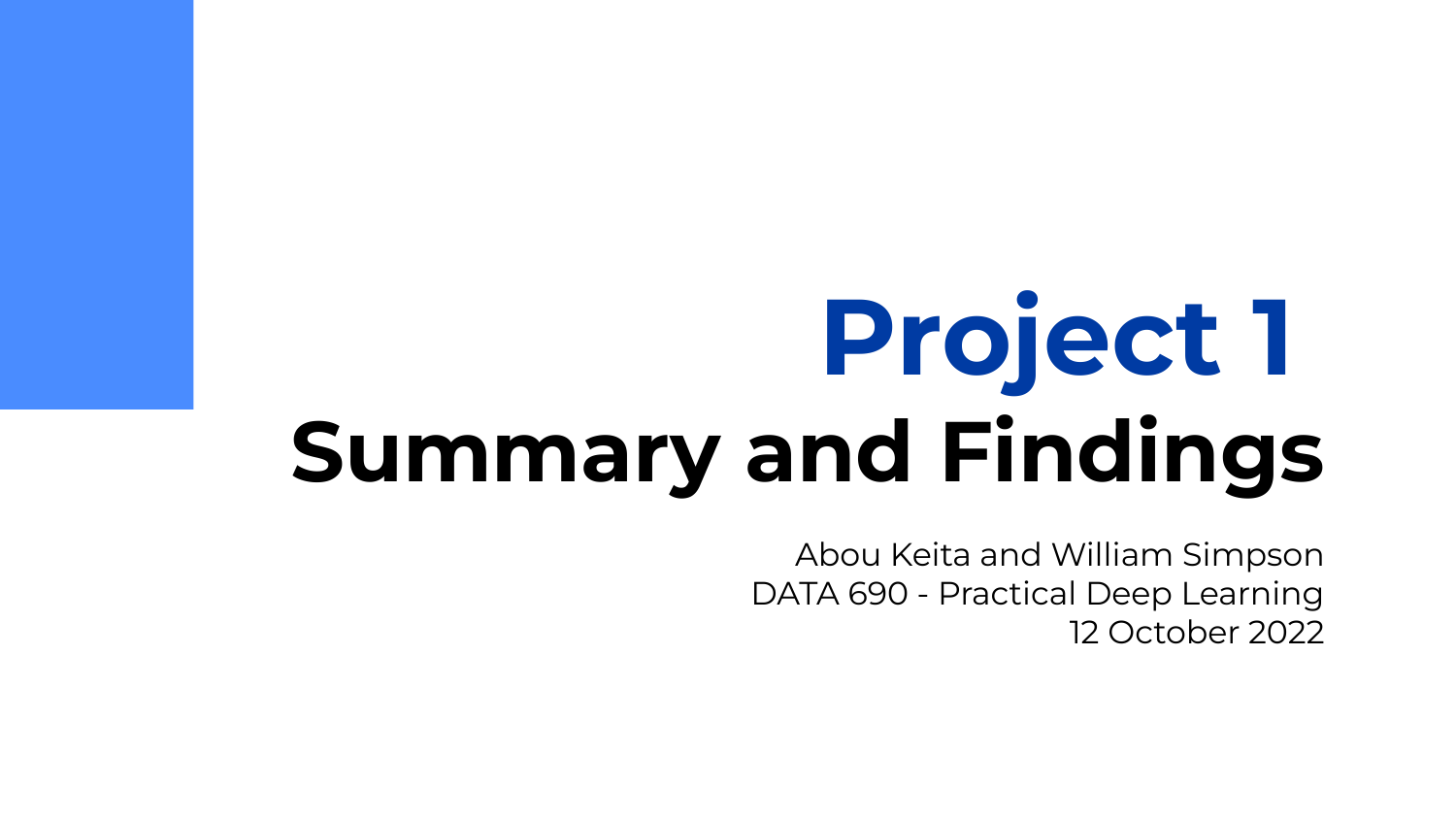

# Project 1
Summary and Findings
Abou Keita and William Simpson
DATA 690 - Practical Deep Learning
12 October 2022